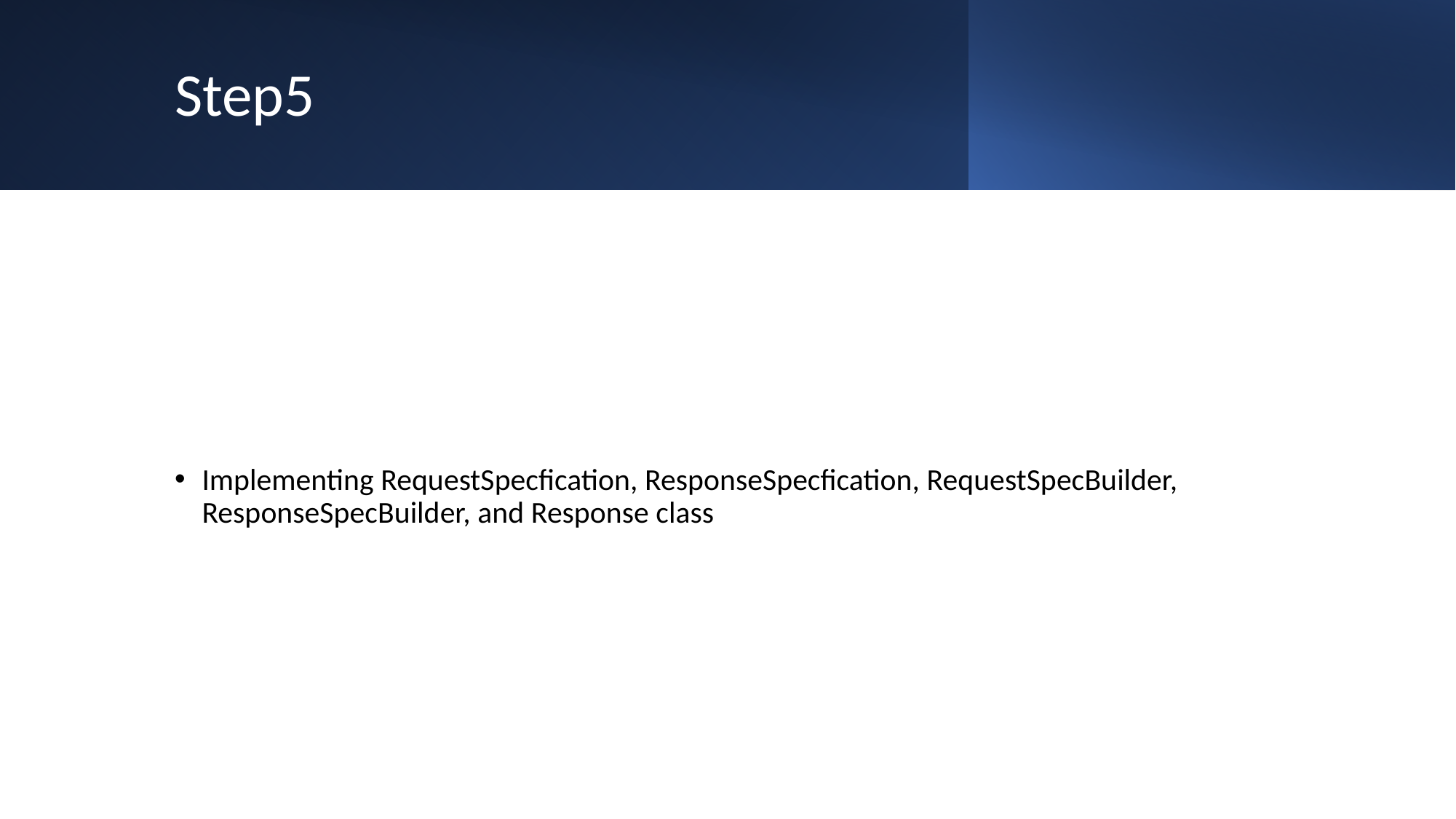

# Step5
Implementing RequestSpecfication, ResponseSpecfication, RequestSpecBuilder, ResponseSpecBuilder, and Response class